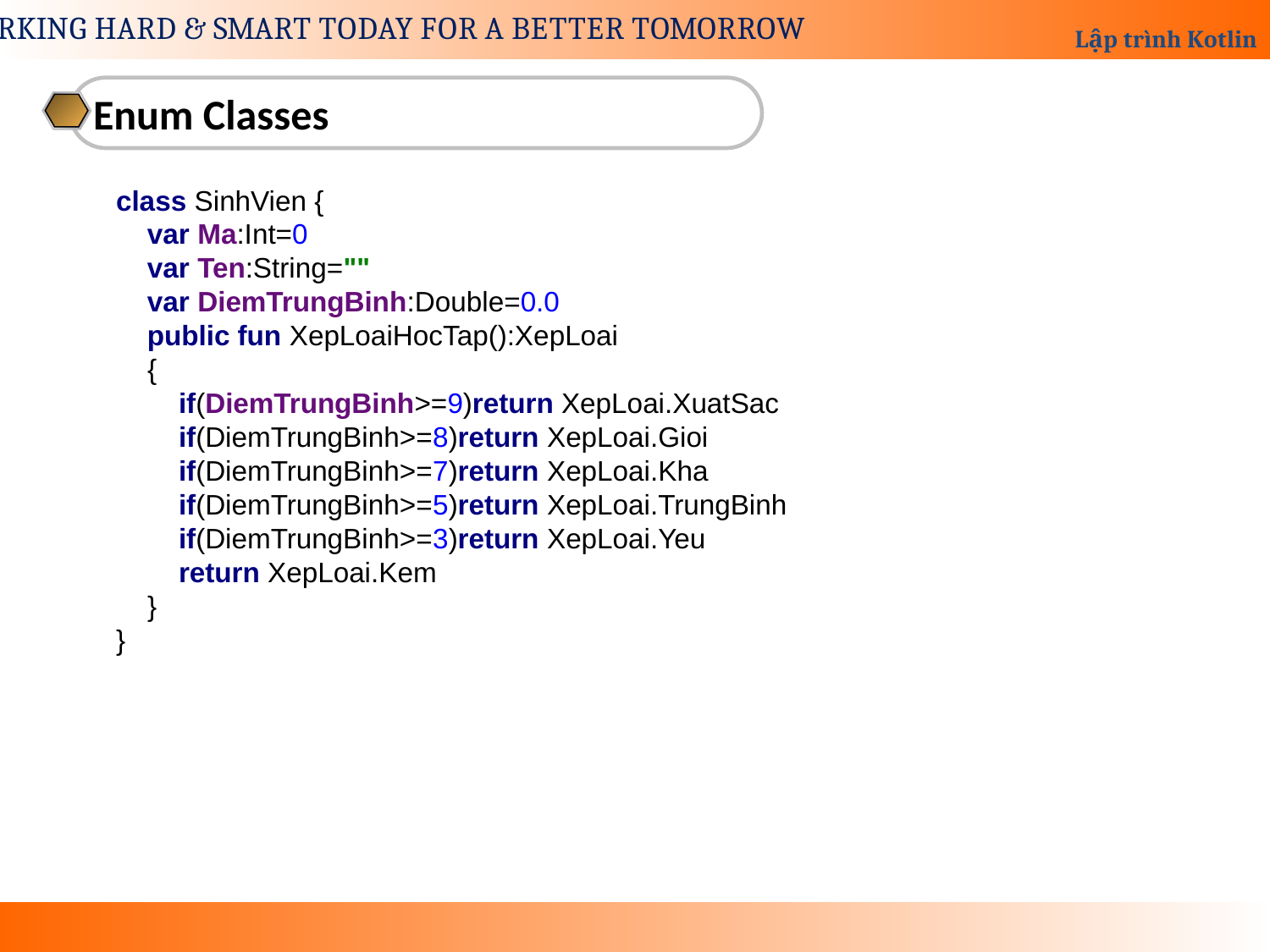

Enum Classes

class SinhVien {
    var Ma:Int=0
    var Ten:String=""
    var DiemTrungBinh:Double=0.0
    public fun XepLoaiHocTap():XepLoai
    {
        if(DiemTrungBinh>=9)return XepLoai.XuatSac
        if(DiemTrungBinh>=8)return XepLoai.Gioi
        if(DiemTrungBinh>=7)return XepLoai.Kha
        if(DiemTrungBinh>=5)return XepLoai.TrungBinh
        if(DiemTrungBinh>=3)return XepLoai.Yeu
        return XepLoai.Kem
    }
}